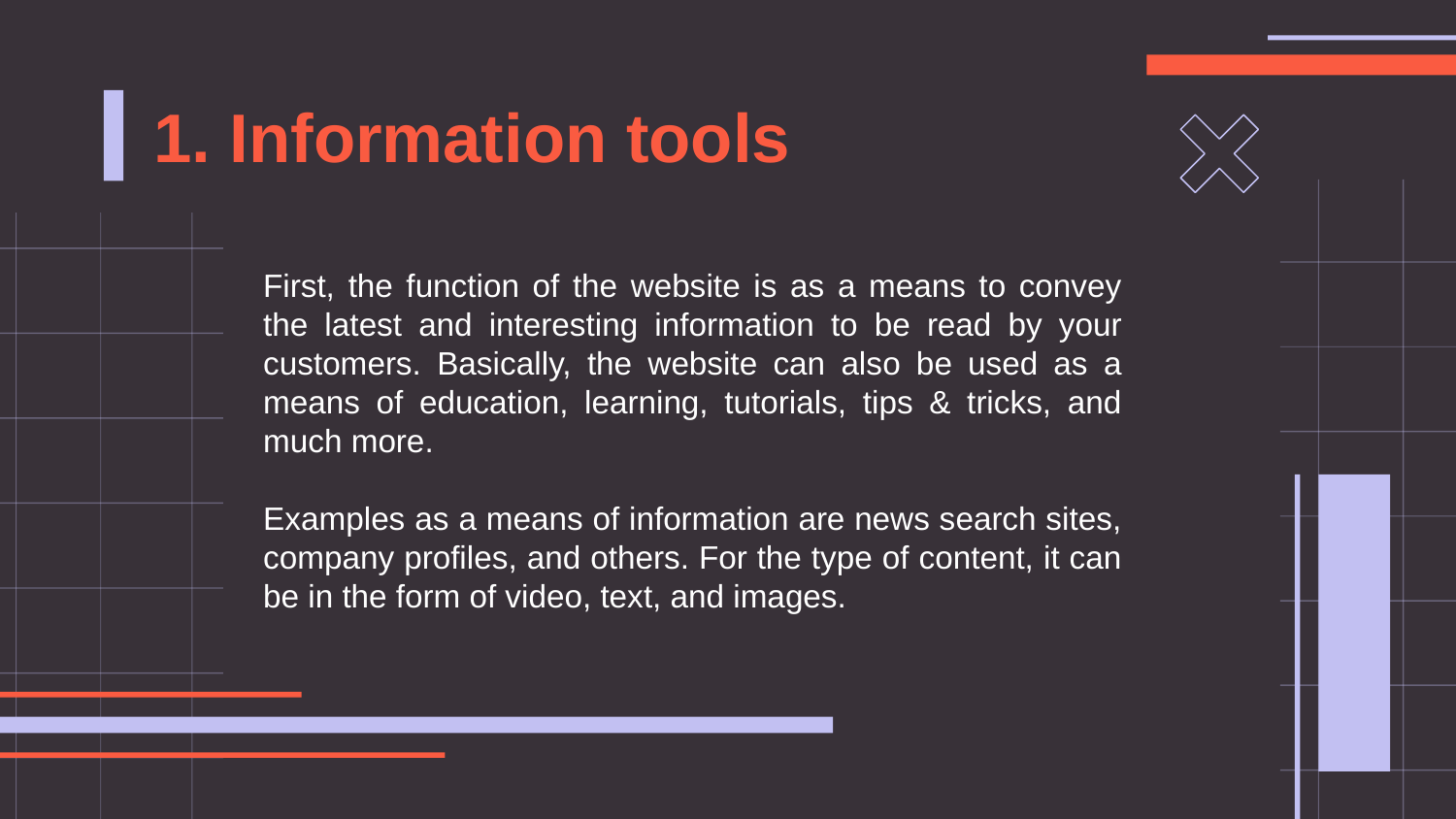

1. Information tools

First, the function of the website is as a means to convey the latest and interesting information to be read by your customers. Basically, the website can also be used as a means of education, learning, tutorials, tips & tricks, and much more.

Examples as a means of information are news search sites, company profiles, and others. For the type of content, it can be in the form of video, text, and images.